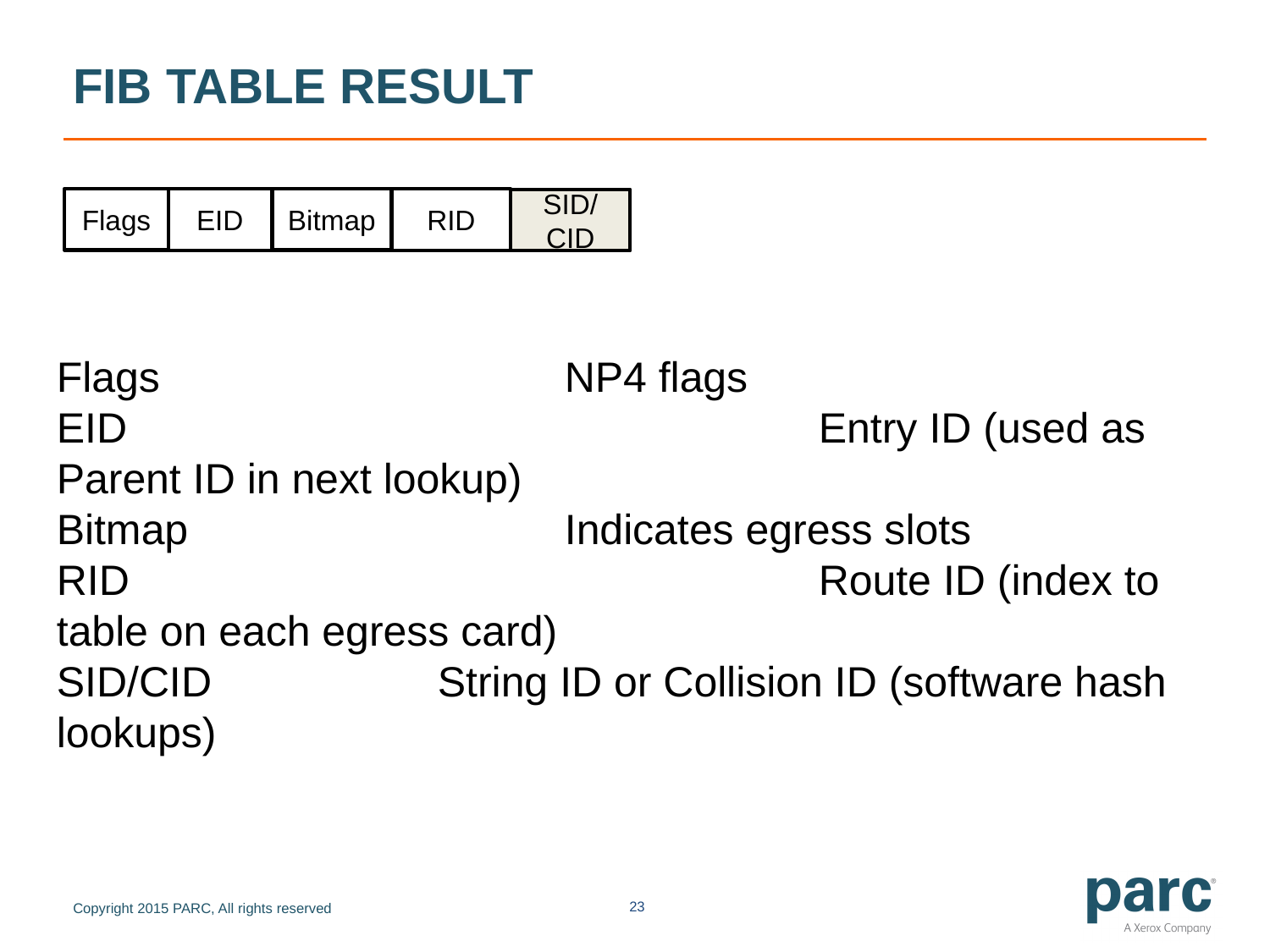

# fIB table result
Flags
Bitmap
EID
RID
SID/CID
Flags				NP4 flags
EID						Entry ID (used as Parent ID in next lookup)
Bitmap			Indicates egress slots
RID						Route ID (index to table on each egress card)
SID/CID		String ID or Collision ID (software hash lookups)
23
Copyright 2015 PARC, All rights reserved